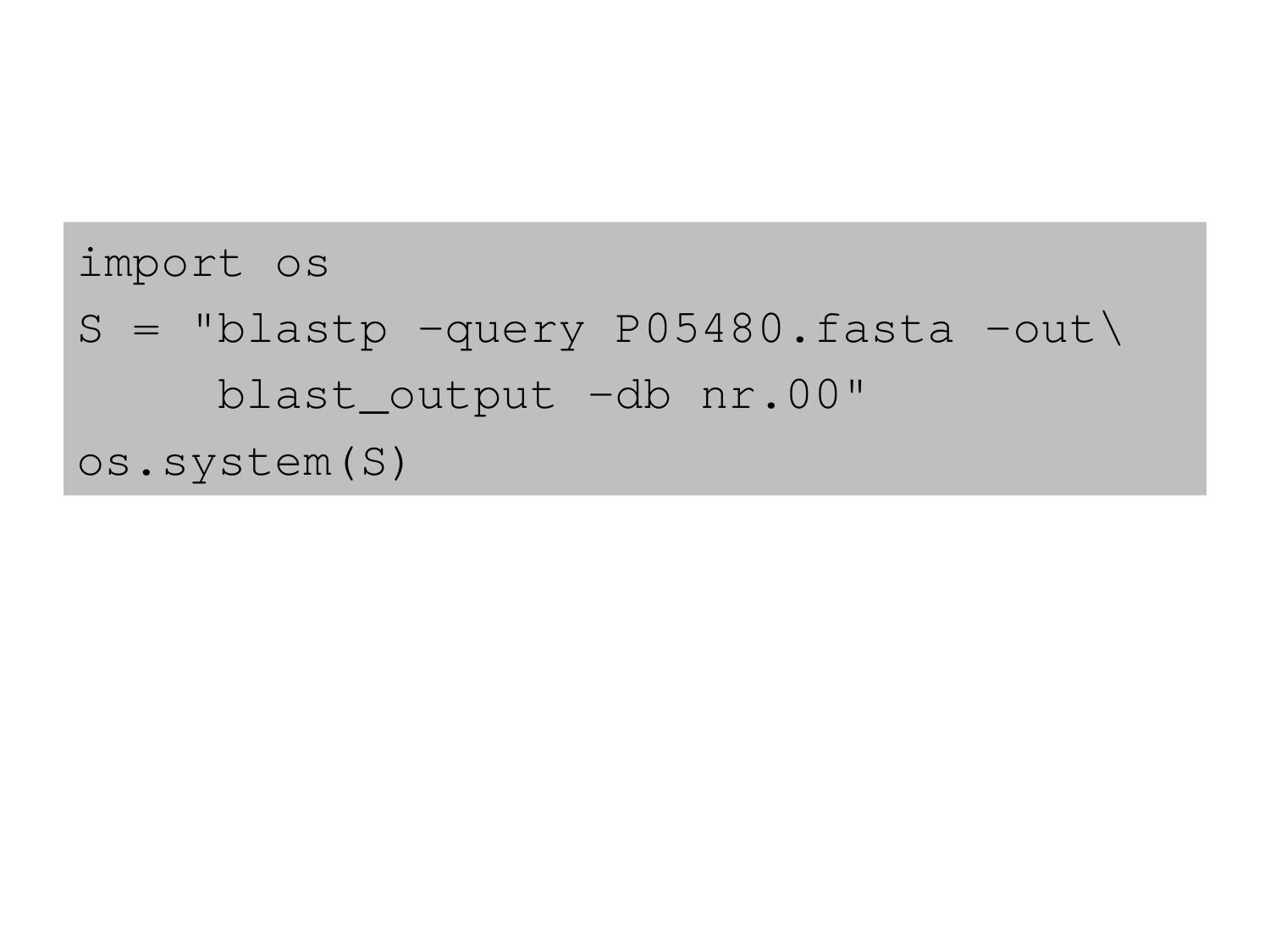

import os
S = "blastp -query P05480.fasta -out\
     blast_output -db nr.00"
os.system(S)